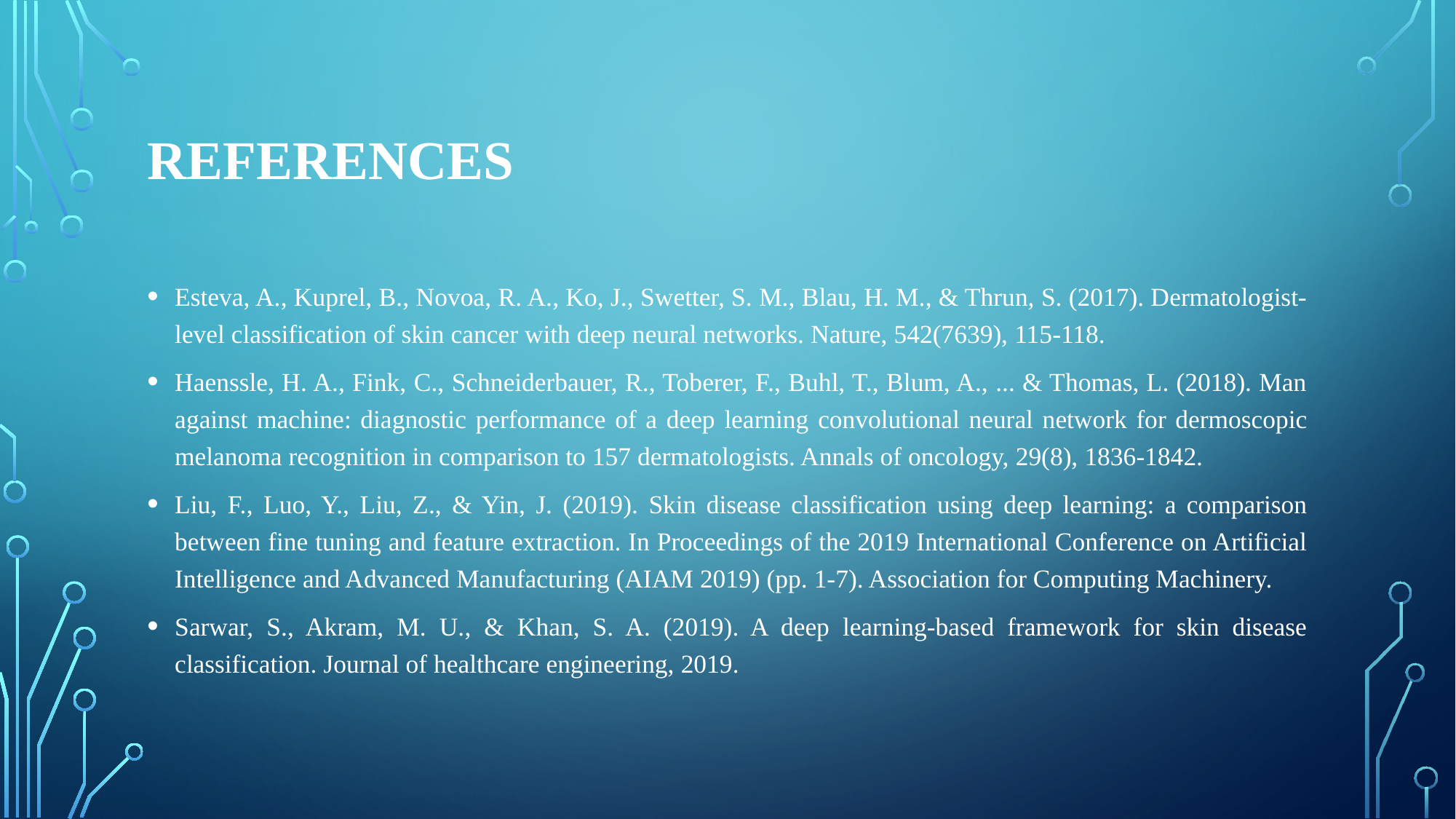

# References
Esteva, A., Kuprel, B., Novoa, R. A., Ko, J., Swetter, S. M., Blau, H. M., & Thrun, S. (2017). Dermatologist-level classification of skin cancer with deep neural networks. Nature, 542(7639), 115-118.
Haenssle, H. A., Fink, C., Schneiderbauer, R., Toberer, F., Buhl, T., Blum, A., ... & Thomas, L. (2018). Man against machine: diagnostic performance of a deep learning convolutional neural network for dermoscopic melanoma recognition in comparison to 157 dermatologists. Annals of oncology, 29(8), 1836-1842.
Liu, F., Luo, Y., Liu, Z., & Yin, J. (2019). Skin disease classification using deep learning: a comparison between fine tuning and feature extraction. In Proceedings of the 2019 International Conference on Artificial Intelligence and Advanced Manufacturing (AIAM 2019) (pp. 1-7). Association for Computing Machinery.
Sarwar, S., Akram, M. U., & Khan, S. A. (2019). A deep learning-based framework for skin disease classification. Journal of healthcare engineering, 2019.